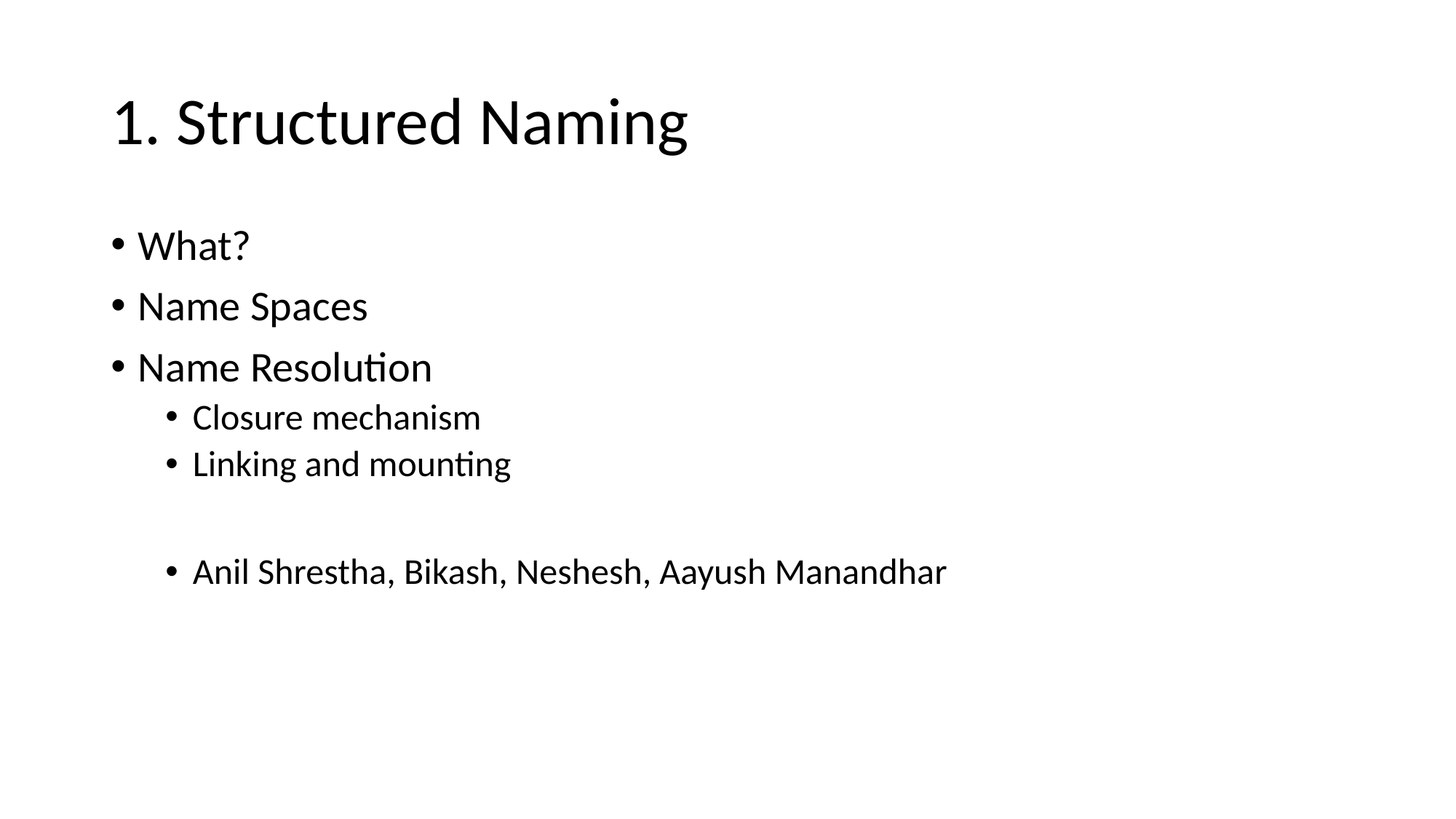

# 1. Structured Naming
What?
Name Spaces
Name Resolution
Closure mechanism
Linking and mounting

Anil Shrestha, Bikash, Neshesh, Aayush Manandhar